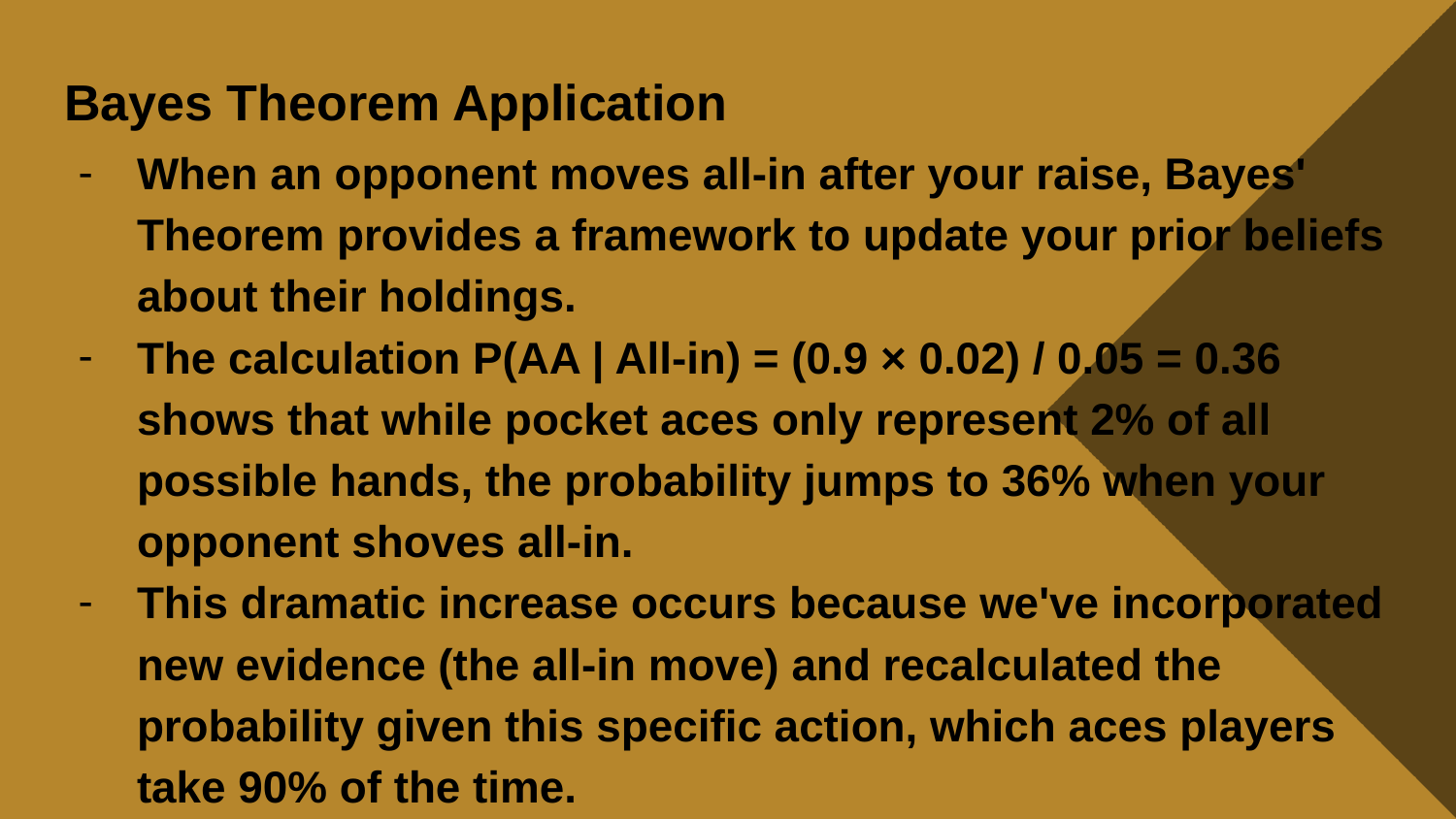

# Bayes Theorem Application

When an opponent moves all-in after your raise, Bayes' Theorem provides a framework to update your prior beliefs about their holdings.
The calculation P(AA | All-in) = (0.9 × 0.02) / 0.05 = 0.36 shows that while pocket aces only represent 2% of all possible hands, the probability jumps to 36% when your opponent shoves all-in.
This dramatic increase occurs because we've incorporated new evidence (the all-in move) and recalculated the probability given this specific action, which aces players take 90% of the time.